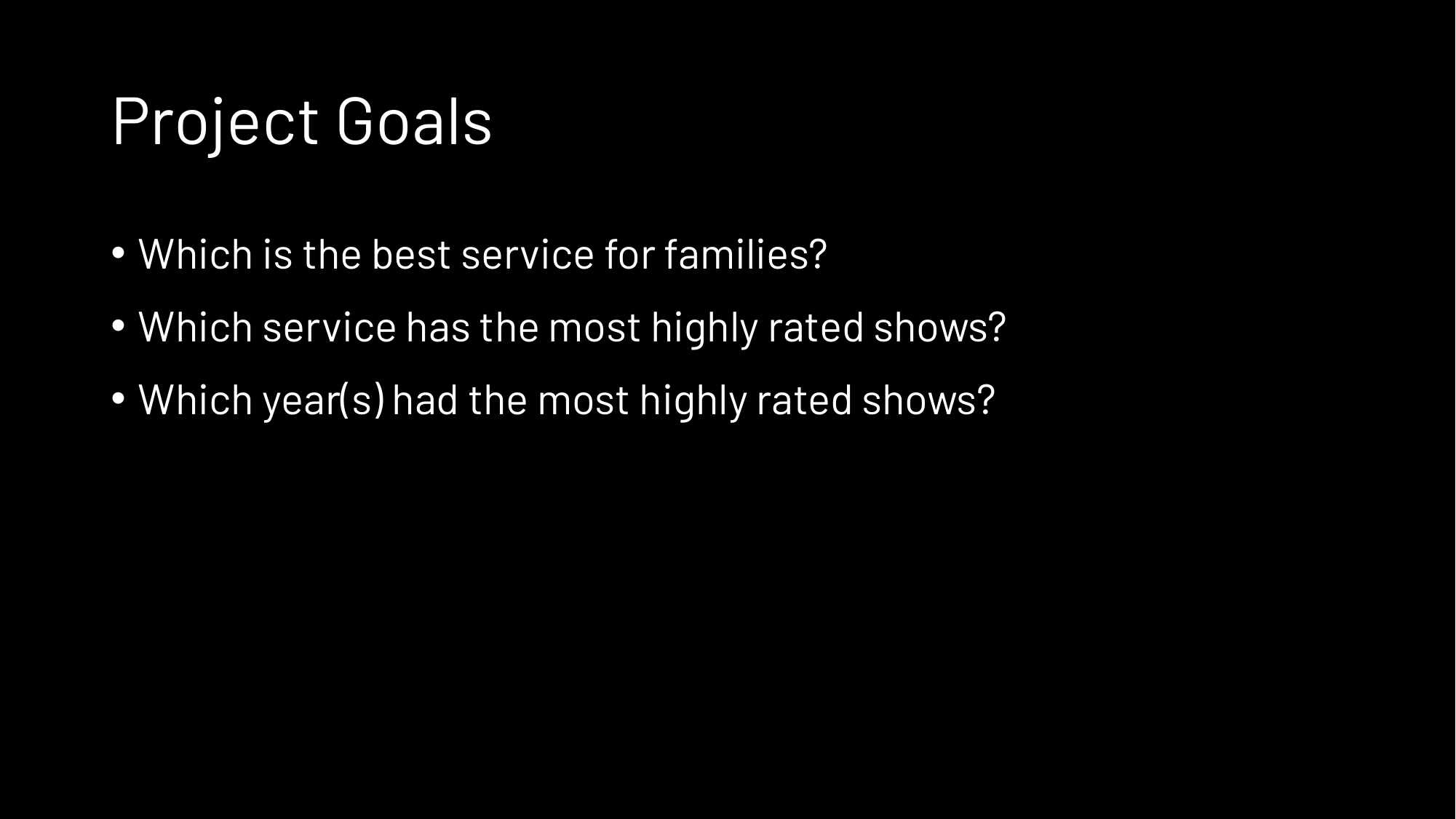

# Project Goals
Which is the best service for families?
Which service has the most highly rated shows?
Which year(s) had the most highly rated shows?